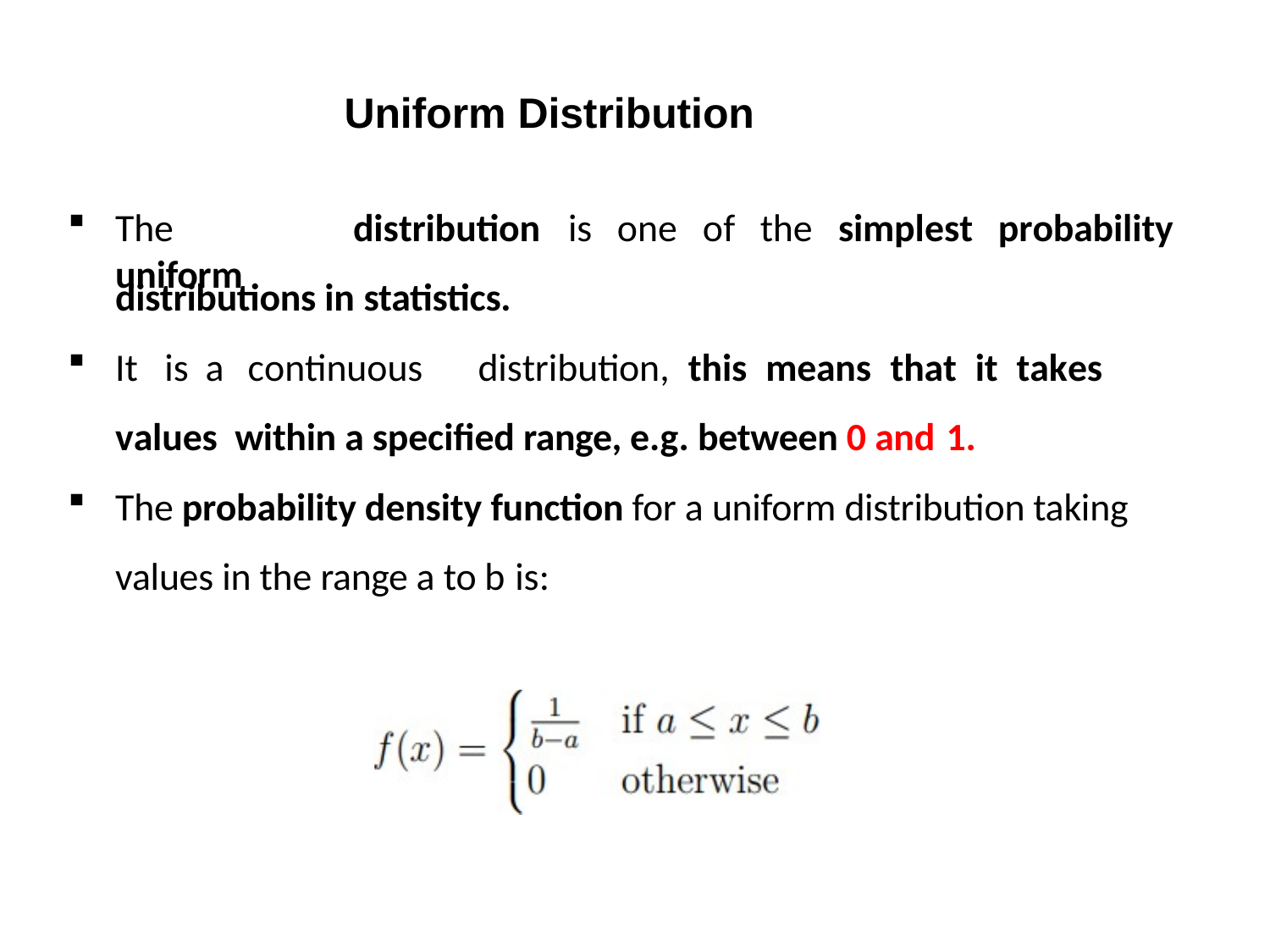

# Uniform Distribution
The	uniform
distribution	is	one	of	the	simplest	probability
distributions in statistics.
It	is	a	continuous	distribution,	this	means	that	it	takes	values  within a specified range, e.g. between 0 and 1.
The probability density function for a uniform distribution taking  values in the range a to b is: